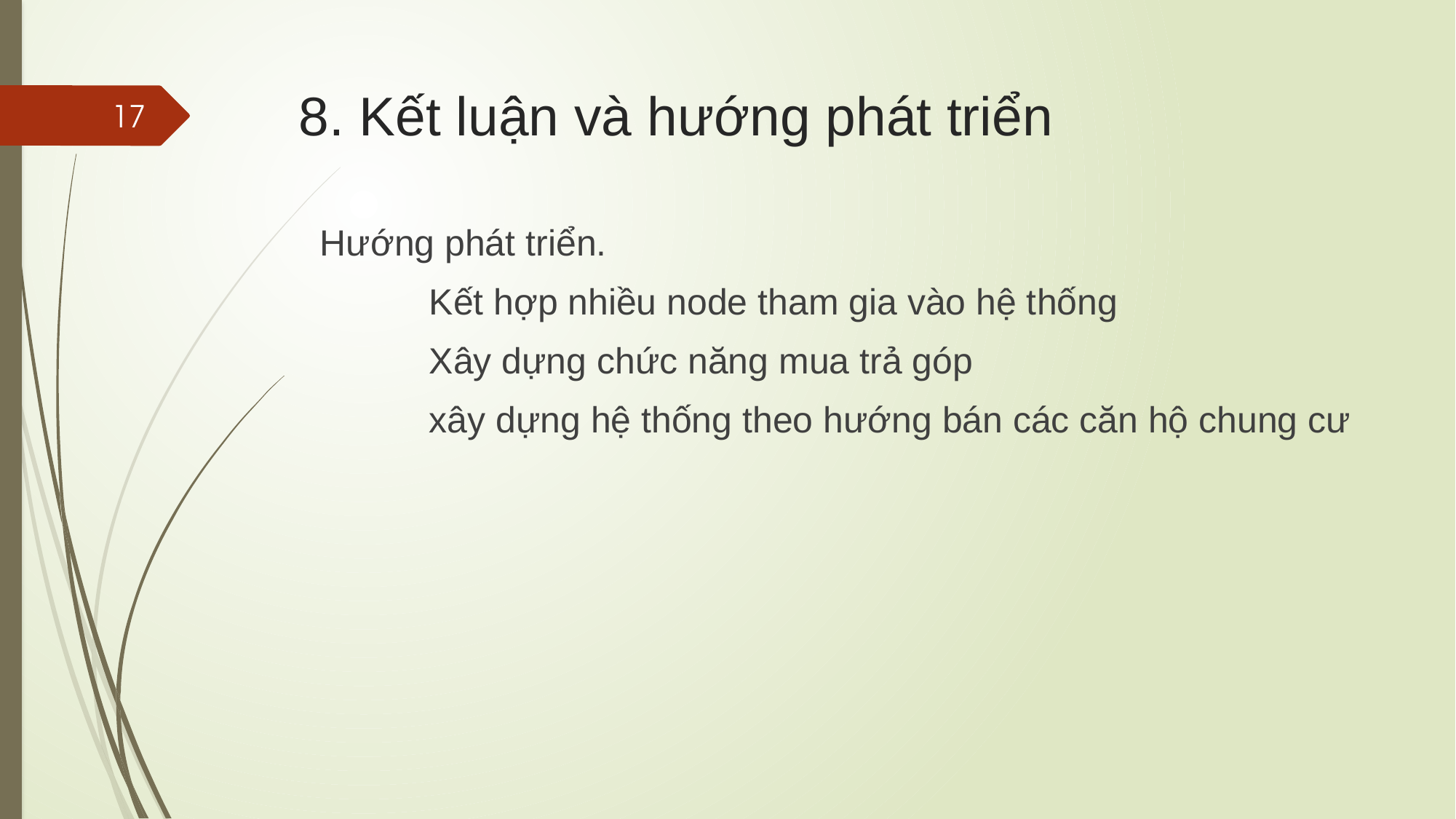

# 8. Kết luận và hướng phát triển
17

Hướng phát triển.
	Kết hợp nhiều node tham gia vào hệ thống
	Xây dựng chức năng mua trả góp
	xây dựng hệ thống theo hướng bán các căn hộ chung cư